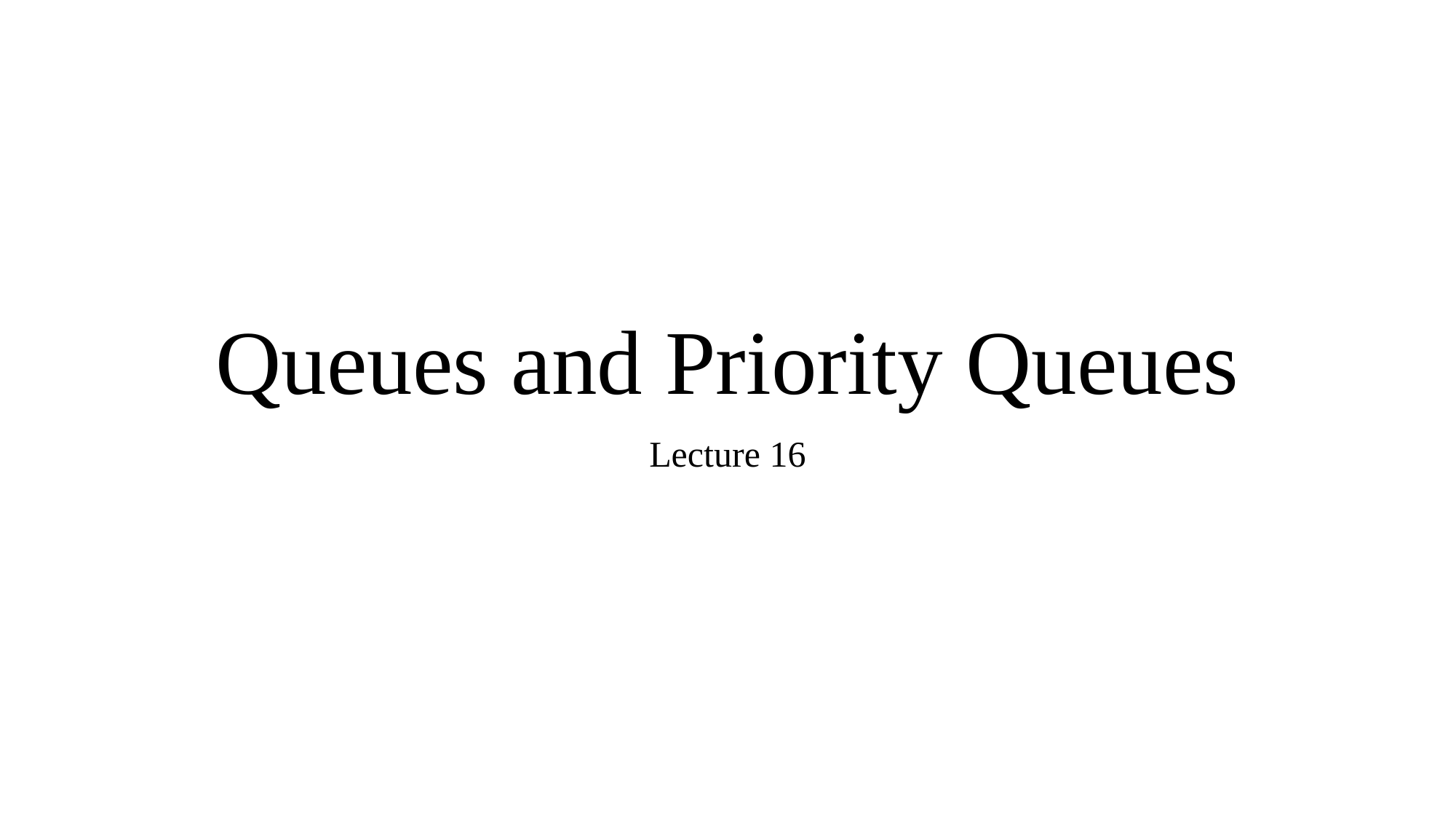

# Queues and Priority Queues
Lecture 16